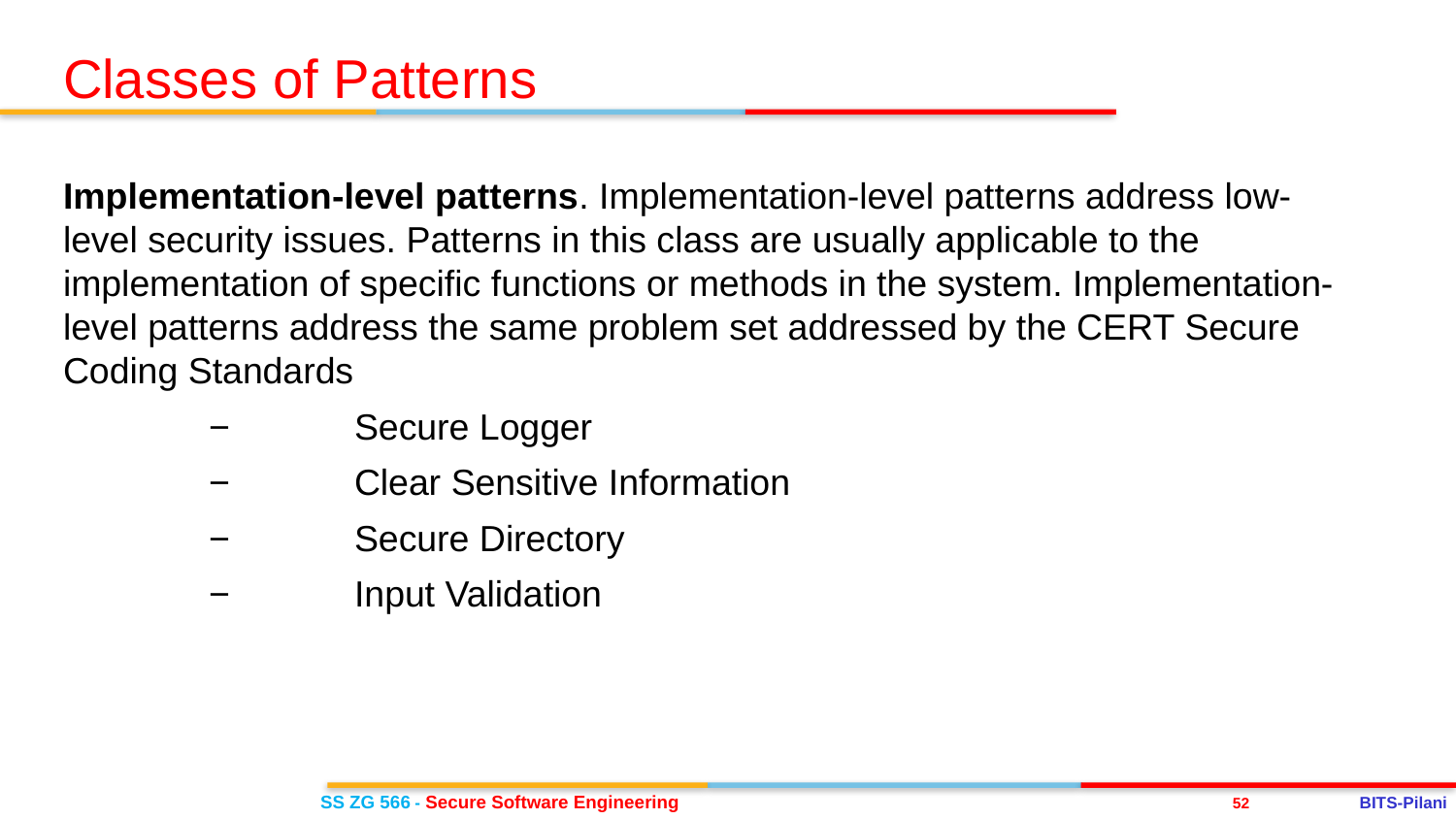

Classes of Patterns
Implementation-level patterns. Implementation-level patterns address low-level security issues. Patterns in this class are usually applicable to the implementation of specific functions or methods in the system. Implementation-level patterns address the same problem set addressed by the CERT Secure Coding Standards
	− 	Secure Logger
	− 	Clear Sensitive Information
	− 	Secure Directory
	− 	Input Validation